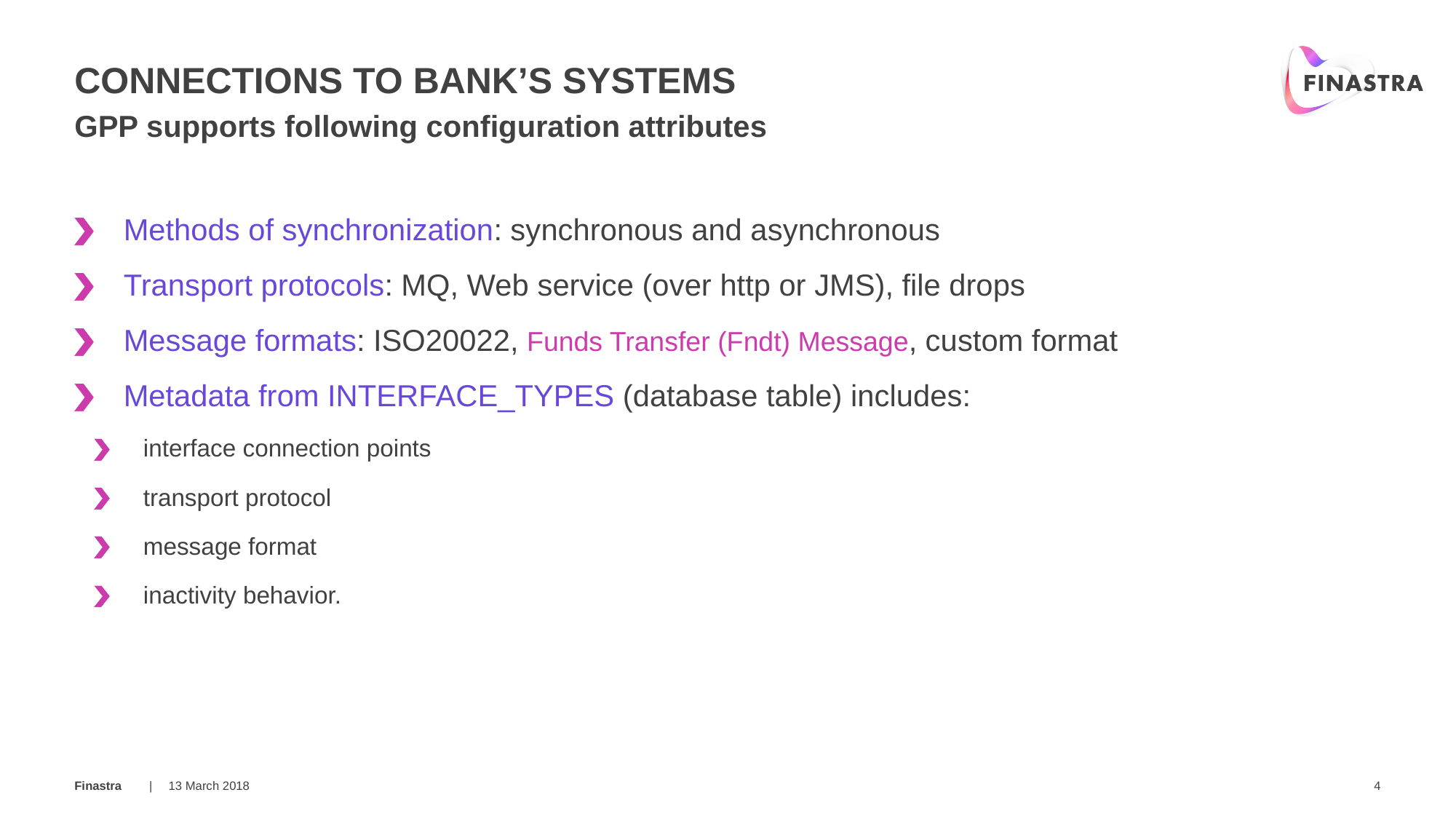

# CONNECTIONS TO bank’s systems
GPP supports following configuration attributes
Methods of synchronization: synchronous and asynchronous
Transport protocols: MQ, Web service (over http or JMS), file drops
Message formats: ISO20022, Funds Transfer (Fndt) Message, custom format
Metadata from INTERFACE_TYPES (database table) includes:
interface connection points
transport protocol
message format
inactivity behavior.
13 March 2018
4